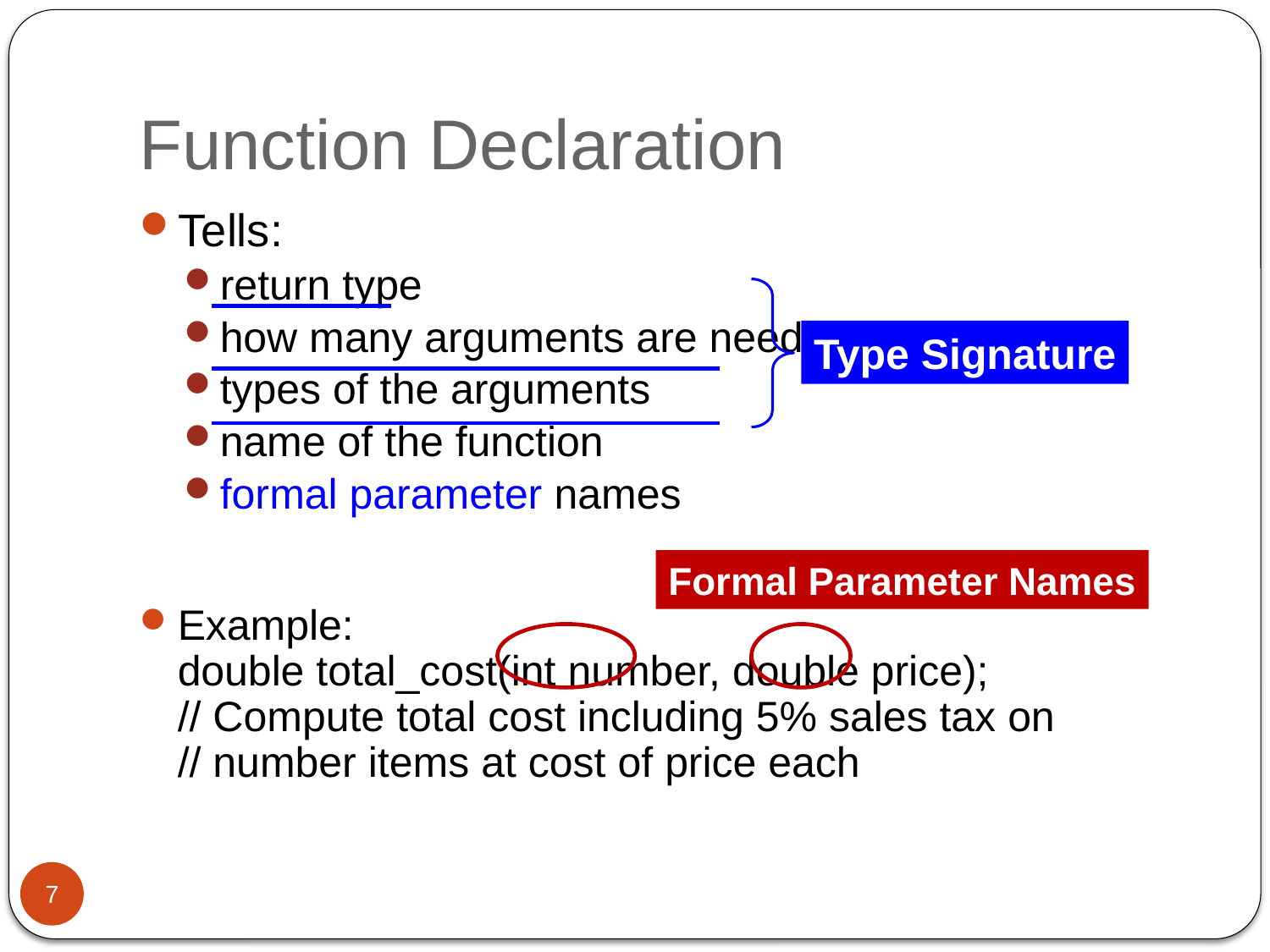

# Function Declaration
Tells:
return type
how many arguments are needed
types of the arguments
name of the function
formal parameter names

Example:
double total_cost(int number, double price);
// Compute total cost including 5% sales tax on
// number items at cost of price each

Type Signature
Formal Parameter Names

7